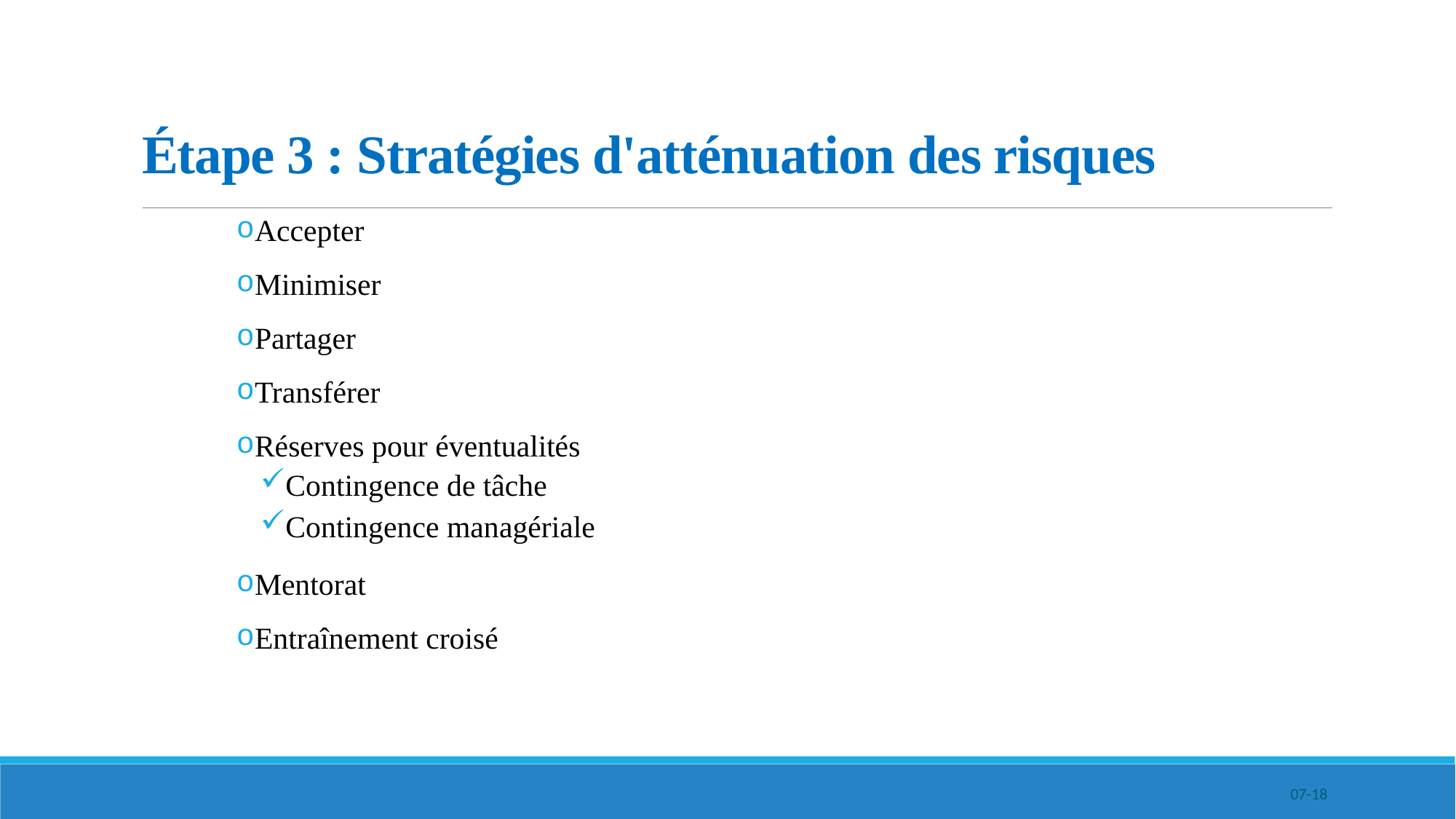

# Étape 3 : Stratégies d'atténuation des risques
Accepter
Minimiser
Partager
Transférer
Réserves pour éventualités
Contingence de tâche
Contingence managériale
Mentorat
Entraînement croisé
07-18